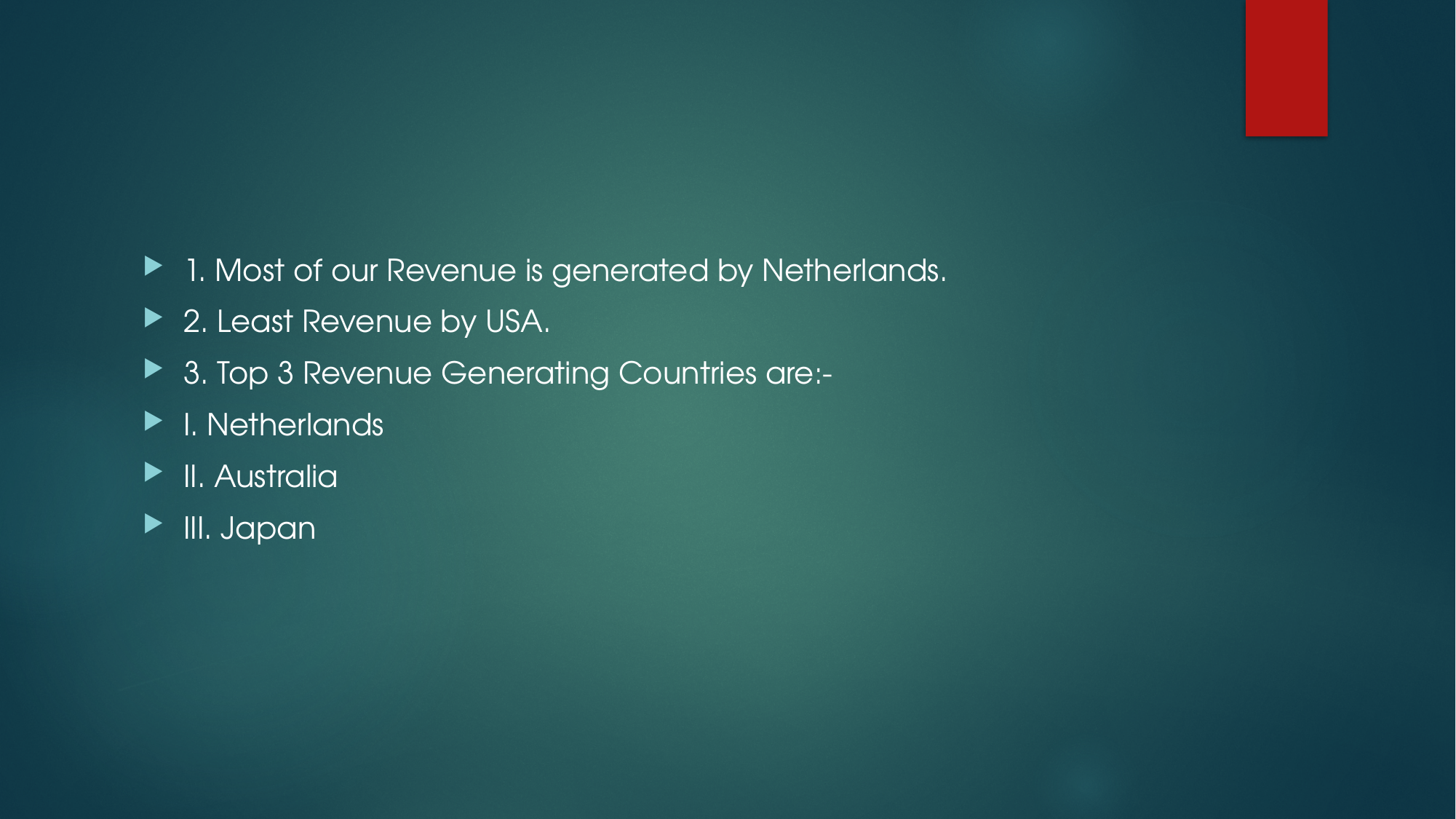

1. Most of our Revenue is generated by Netherlands.
2. Least Revenue by USA.
3. Top 3 Revenue Generating Countries are:-
I. Netherlands
II. Australia
III. Japan